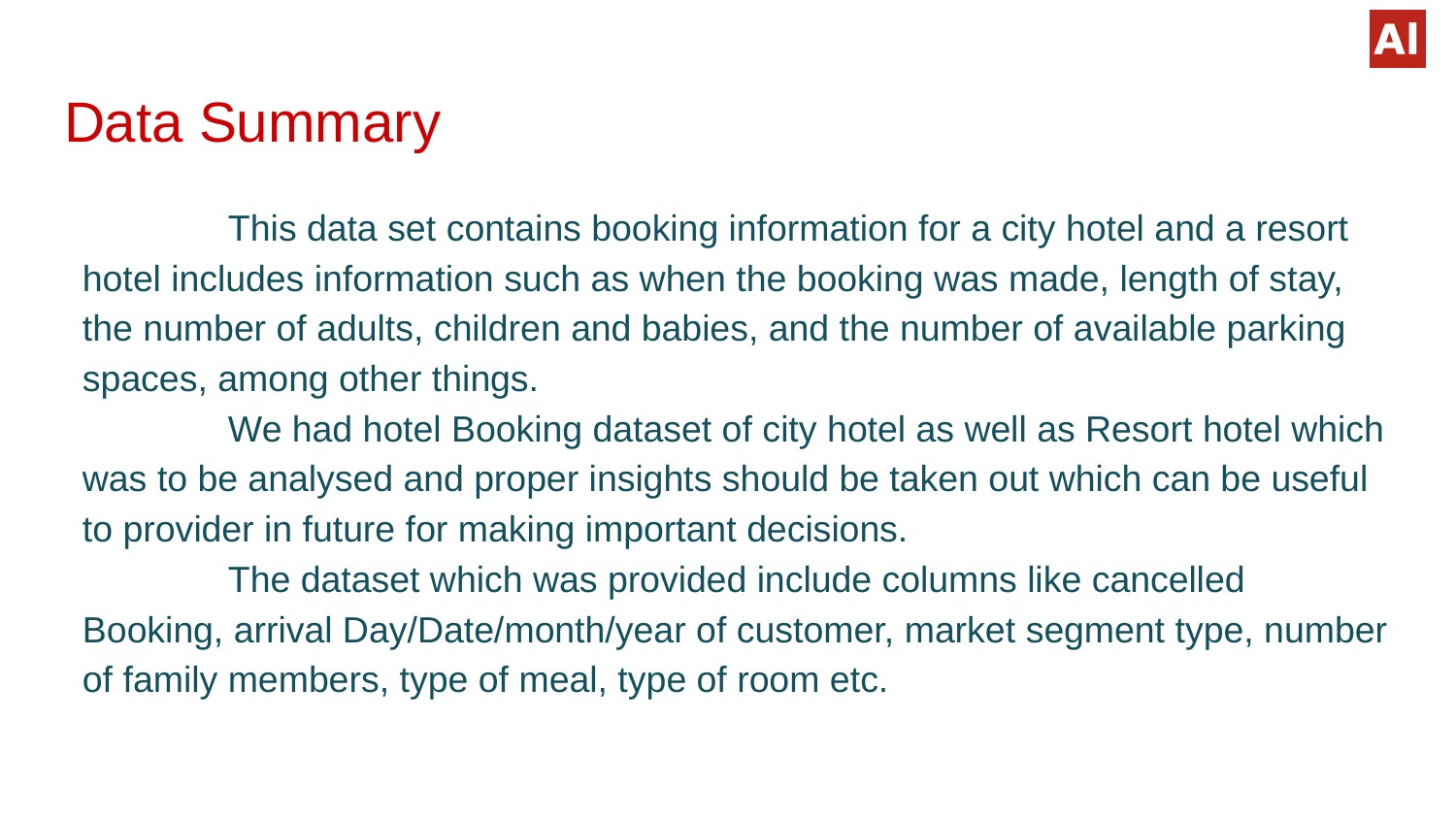

# Data Summary
	This data set contains booking information for a city hotel and a resort hotel includes information such as when the booking was made, length of stay, the number of adults, children and babies, and the number of available parking spaces, among other things.
	We had hotel Booking dataset of city hotel as well as Resort hotel which was to be analysed and proper insights should be taken out which can be useful to provider in future for making important decisions.
 	The dataset which was provided include columns like cancelled Booking, arrival Day/Date/month/year of customer, market segment type, number of family members, type of meal, type of room etc.